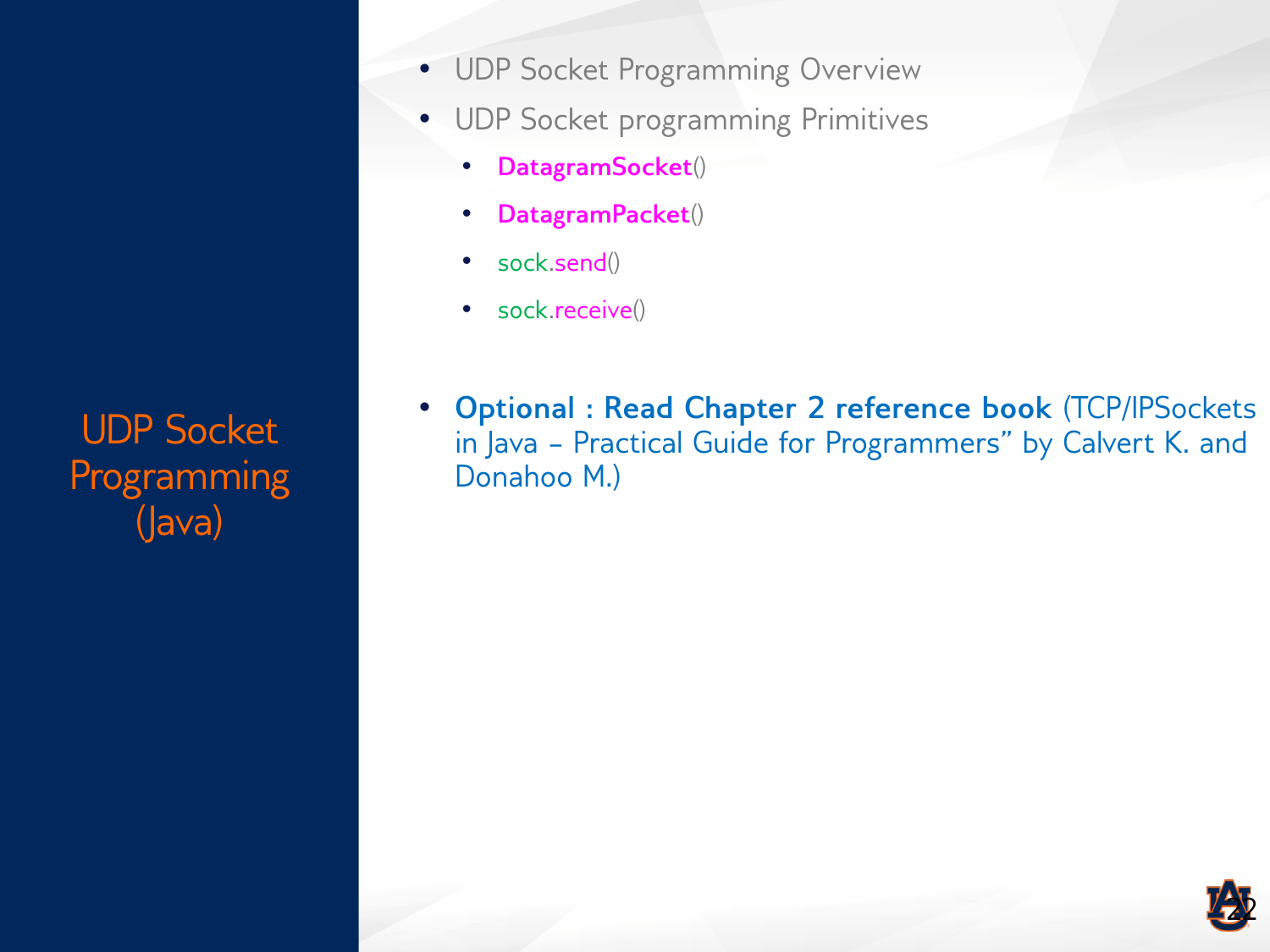

# UDP Socket Programming (Java)

UDP Socket Programming Overview
UDP Socket programming Primitives
DatagramSocket()
DatagramPacket()
sock.send()
sock.receive()

Optional : Read Chapter 2 reference book (TCP/IPSockets in Java – Practical Guide for Programmers” by Calvert K. and Donahoo M.)

22